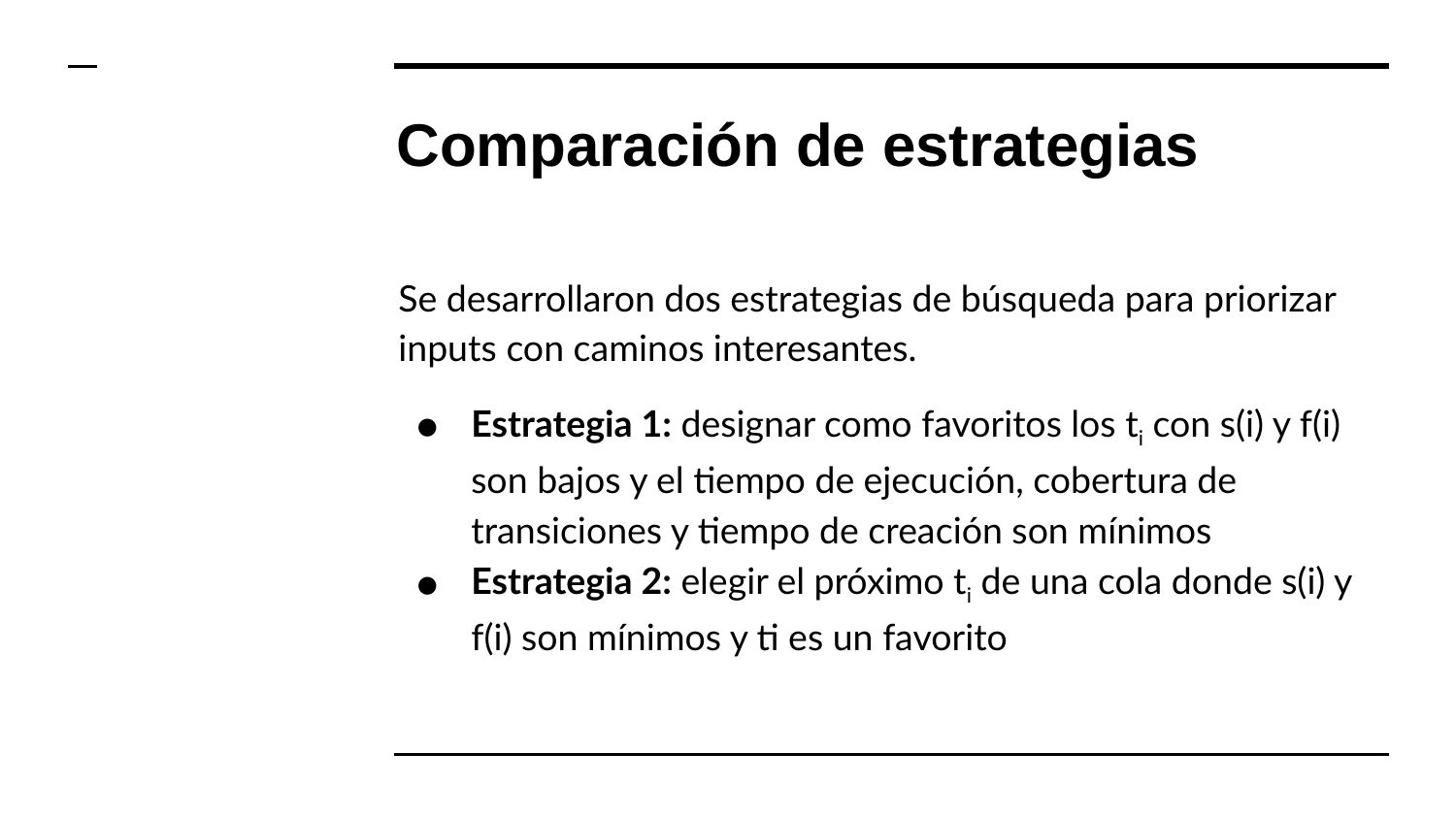

# Comparación de estrategias
Se desarrollaron dos estrategias de búsqueda para priorizar inputs con caminos interesantes.
Estrategia 1: designar como favoritos los ti con s(i) y f(i) son bajos y el tiempo de ejecución, cobertura de transiciones y tiempo de creación son mínimos
Estrategia 2: elegir el próximo ti de una cola donde s(i) y f(i) son mínimos y ti es un favorito